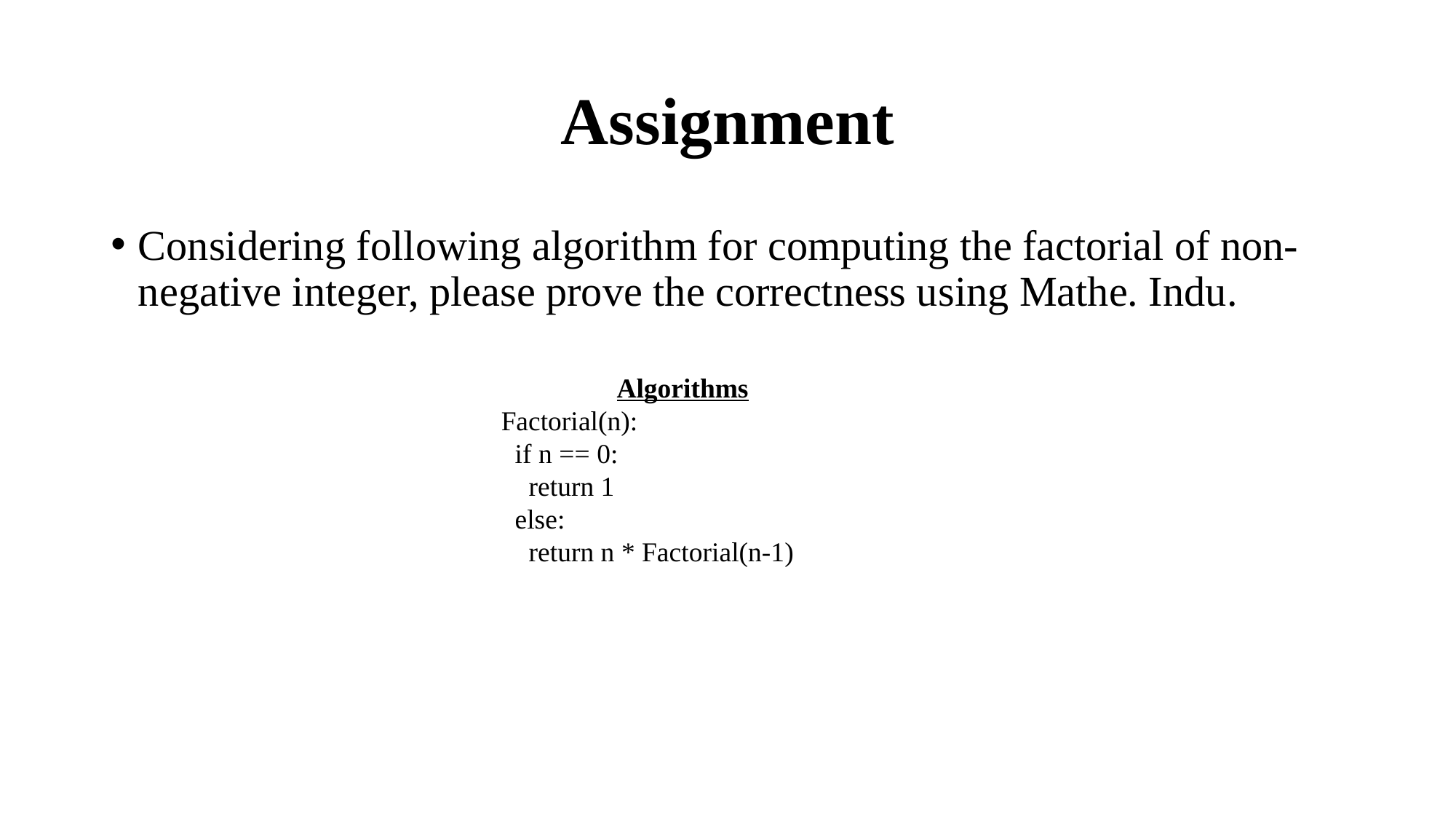

# Assignment
Considering following algorithm for computing the factorial of non-negative integer, please prove the correctness using Mathe. Indu.
Algorithms
Factorial(n):
  if n == 0:
    return 1
  else:
    return n * Factorial(n-1)